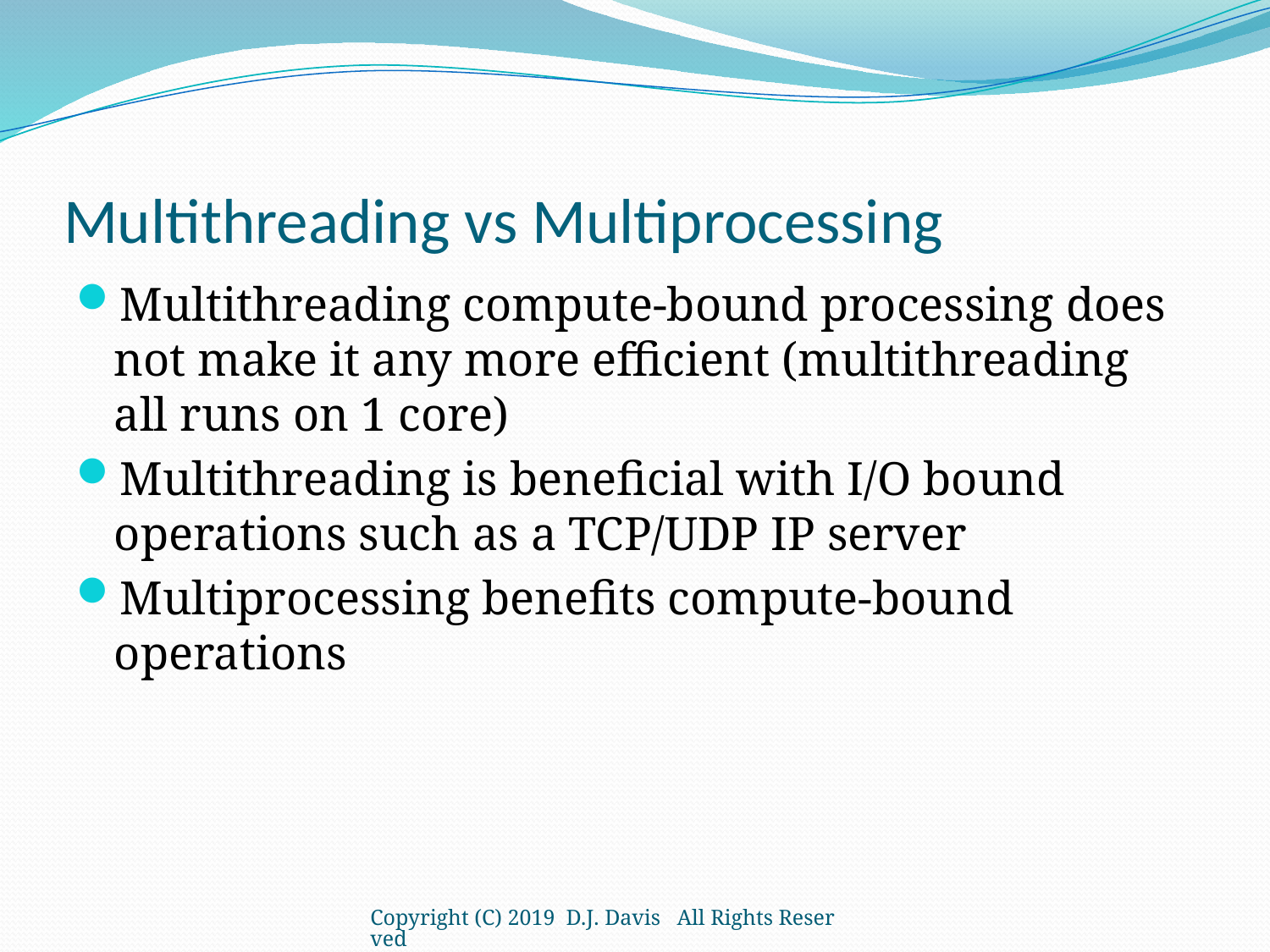

# Multithreading vs Multiprocessing
Multithreading compute-bound processing does not make it any more efficient (multithreading all runs on 1 core)
Multithreading is beneficial with I/O bound operations such as a TCP/UDP IP server
Multiprocessing benefits compute-bound operations
Copyright (C) 2019  D.J. Davis   All Rights Reserved